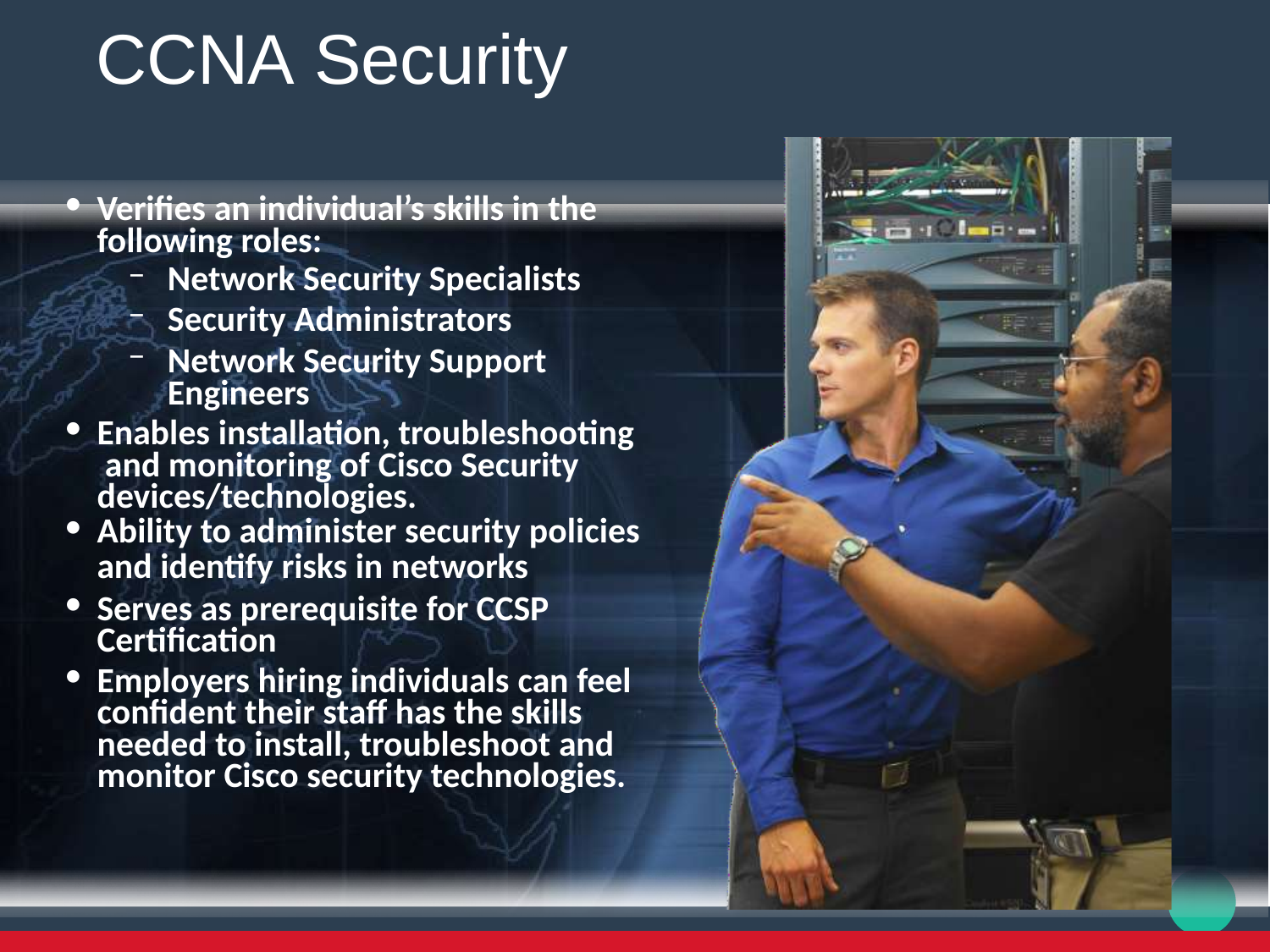

CCNA Security

Verifies an individual’s skills in the  following roles:
Network Security Specialists
Security Administrators
Network Security Support  Engineers
Enables installation, troubleshooting  and monitoring of Cisco Security  devices/technologies.
Ability to administer security policies
and identify risks in networks
Serves as prerequisite for CCSP  Certification
Employers hiring individuals can feel  confident their staff has the skills  needed to install, troubleshoot and  monitor Cisco security technologies.